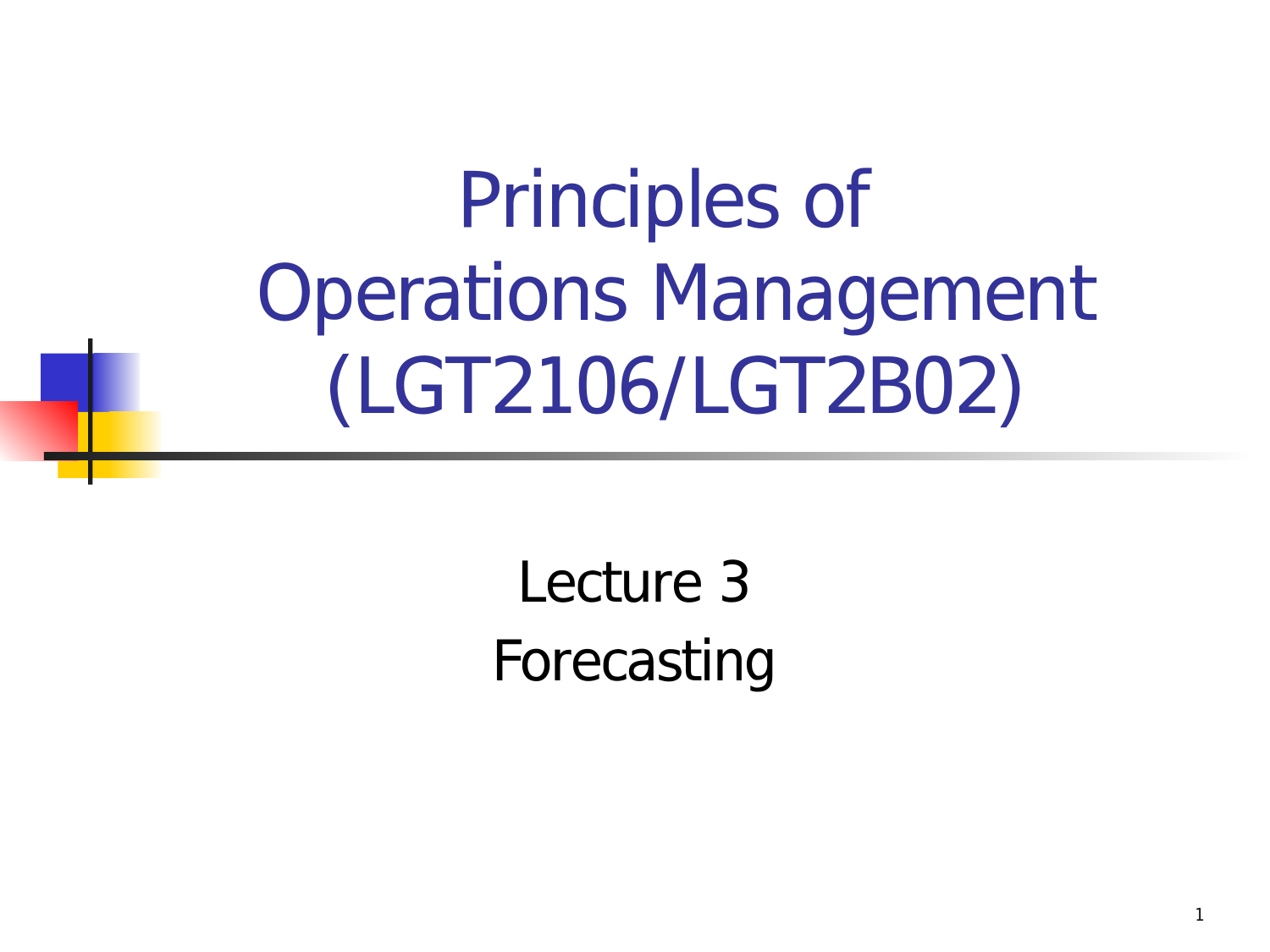

# Principles of Operations Management (LGT2106/LGT2B02)
Lecture 3
Forecasting
1